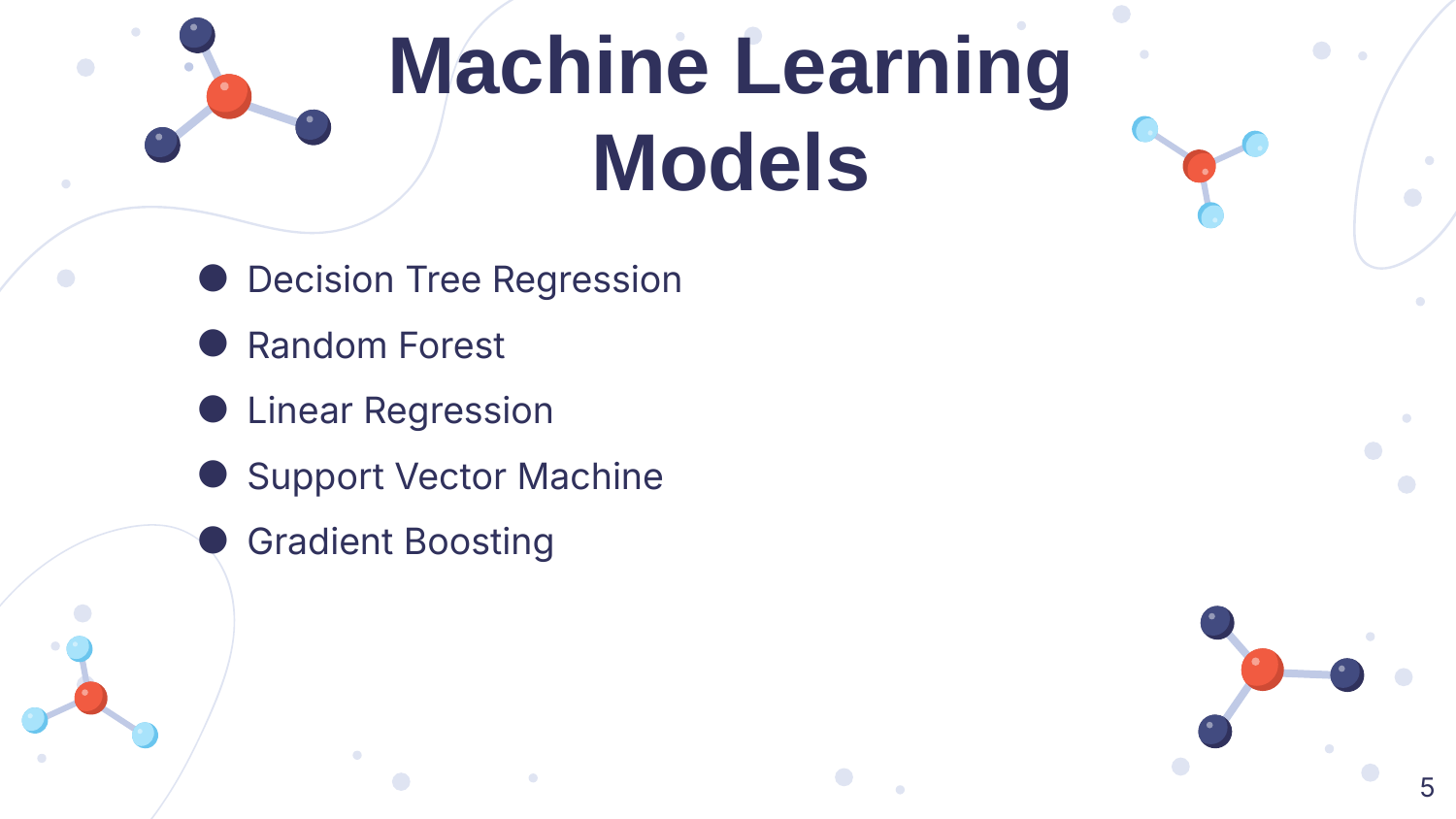

# Machine Learning Models

Decision Tree Regression
Random Forest
Linear Regression
Support Vector Machine
Gradient Boosting

5